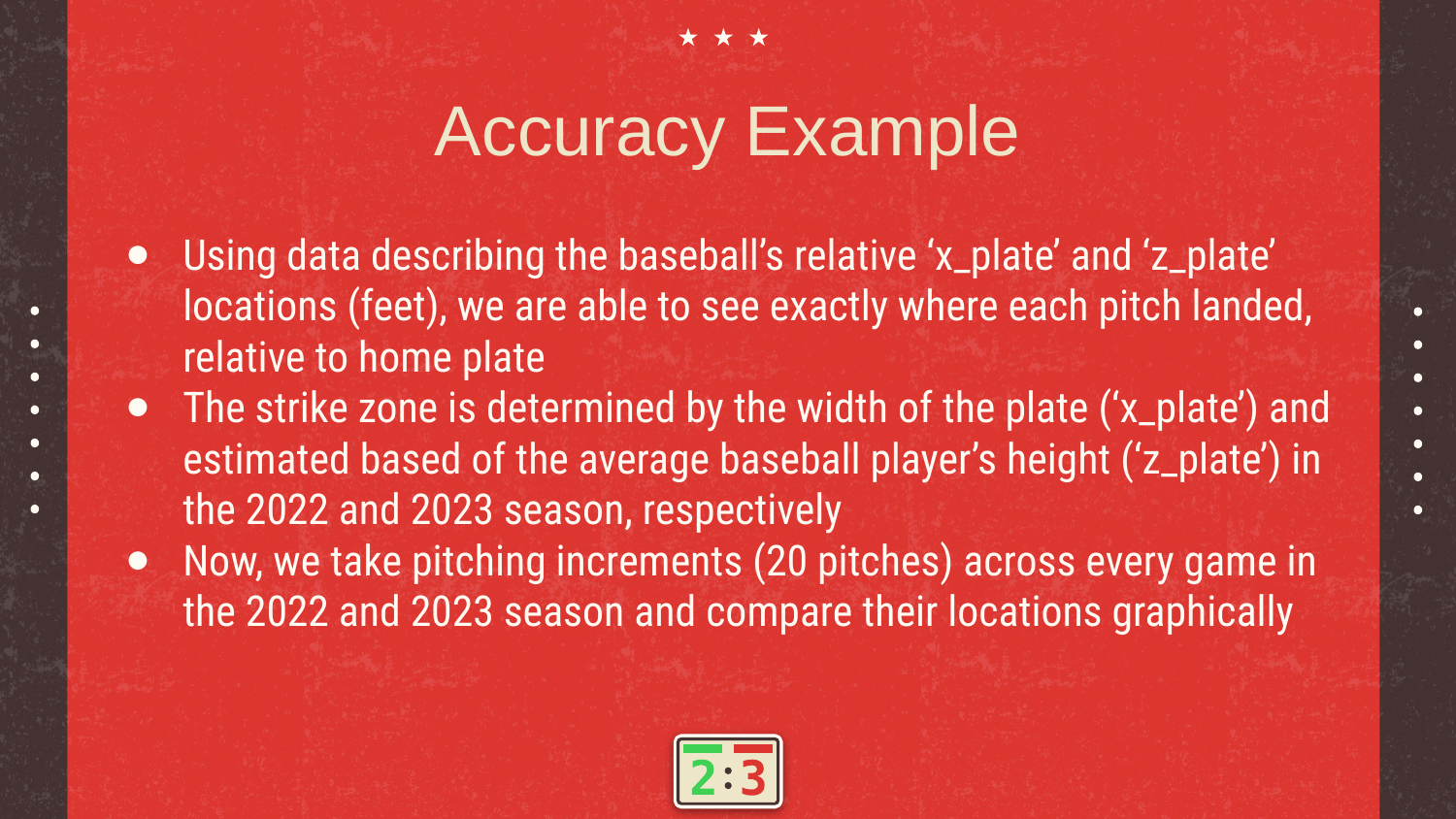

# Accuracy Example
Using data describing the baseball’s relative ‘x_plate’ and ‘z_plate’ locations (feet), we are able to see exactly where each pitch landed, relative to home plate
The strike zone is determined by the width of the plate (‘x_plate’) and estimated based of the average baseball player’s height (‘z_plate’) in the 2022 and 2023 season, respectively
Now, we take pitching increments (20 pitches) across every game in the 2022 and 2023 season and compare their locations graphically